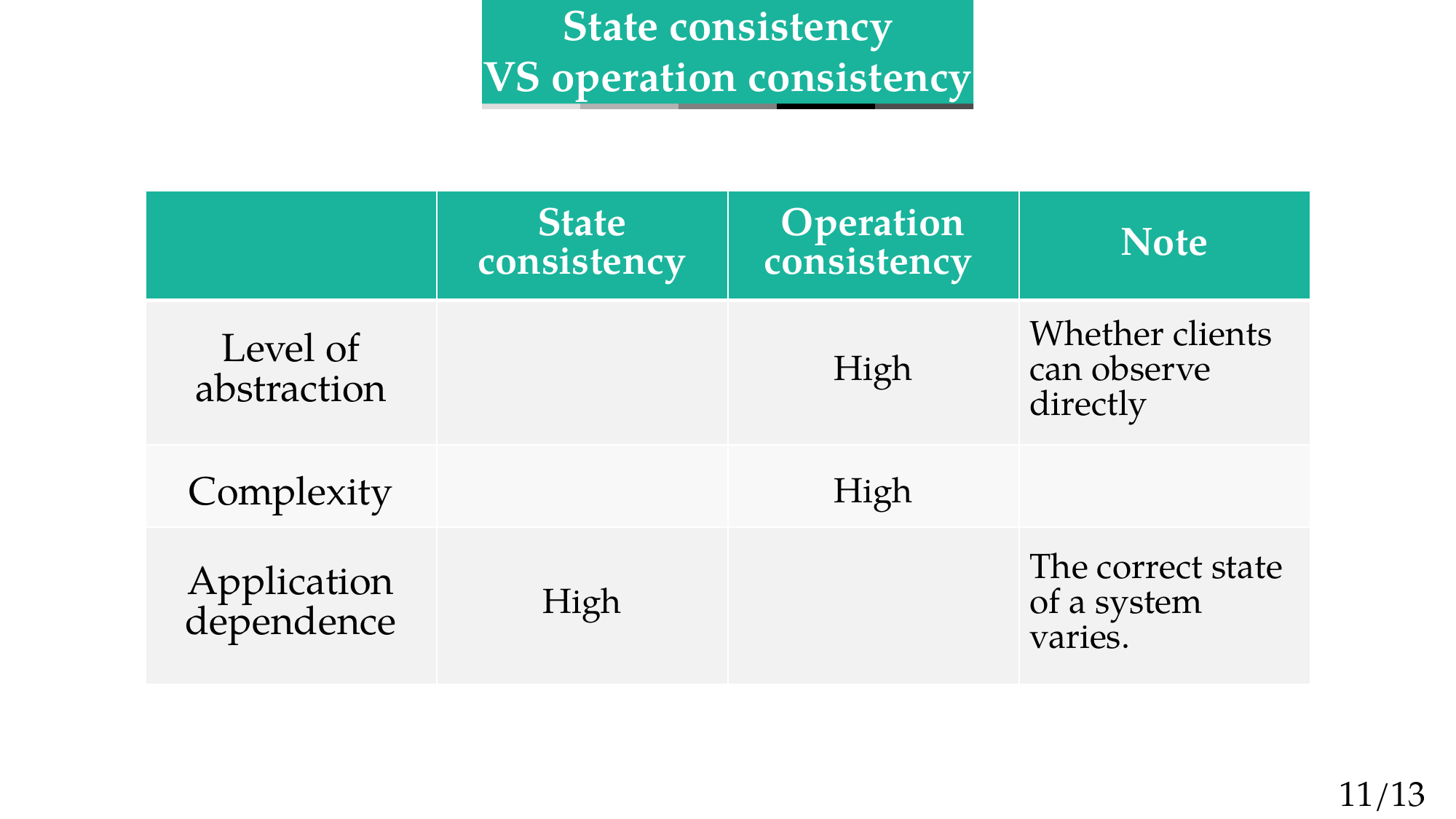

State consistency
VS operation consistency

|  | State consistency | Operation consistency | Note |
| --- | --- | --- | --- |
| Level of abstraction |  | High | Whether clients can observe directly |
| Complexity |  | High |  |
| Application dependence | High |  | The correct state of a system varies. |
11/13